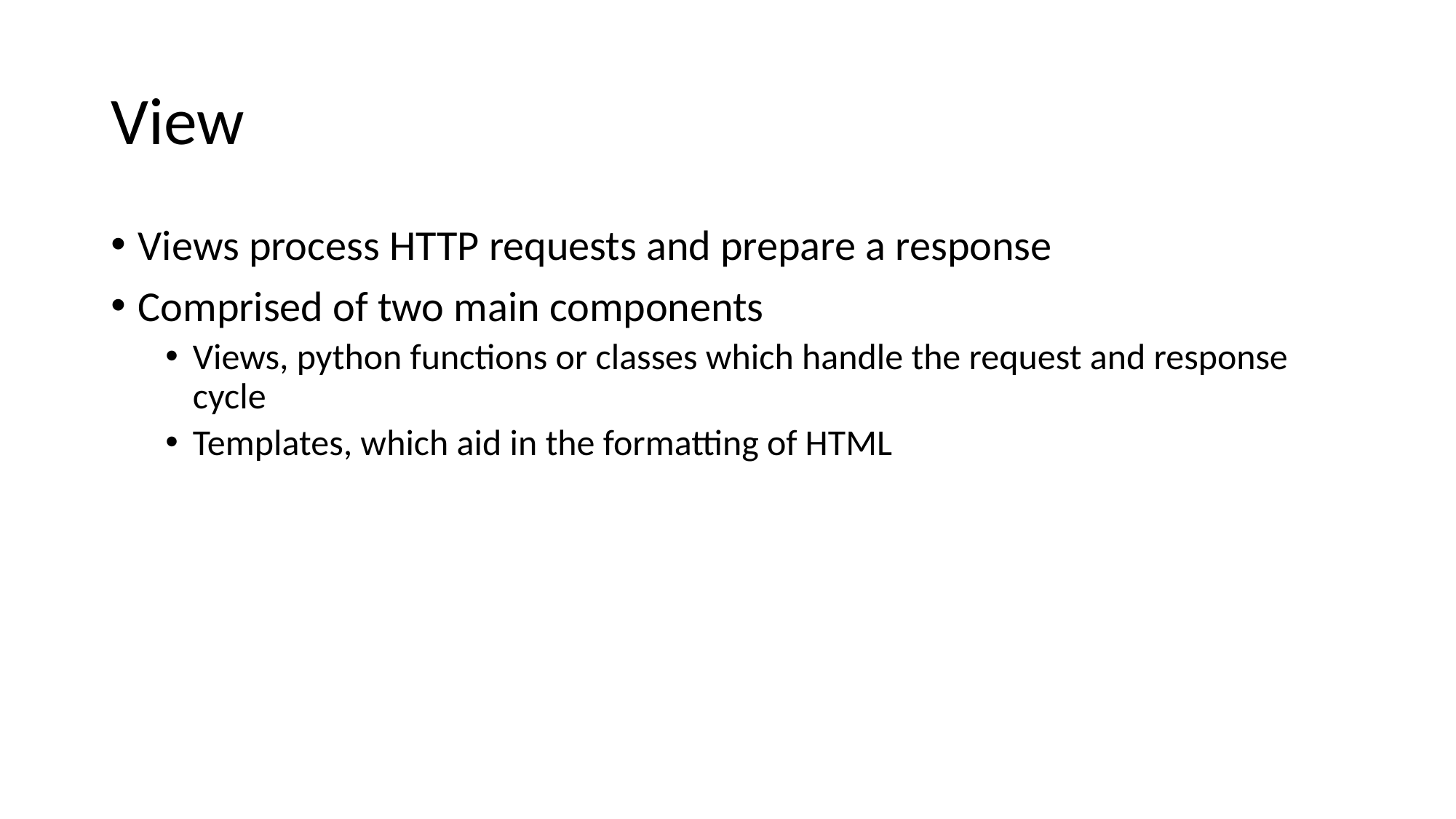

# View
Views process HTTP requests and prepare a response
Comprised of two main components
Views, python functions or classes which handle the request and response cycle
Templates, which aid in the formatting of HTML